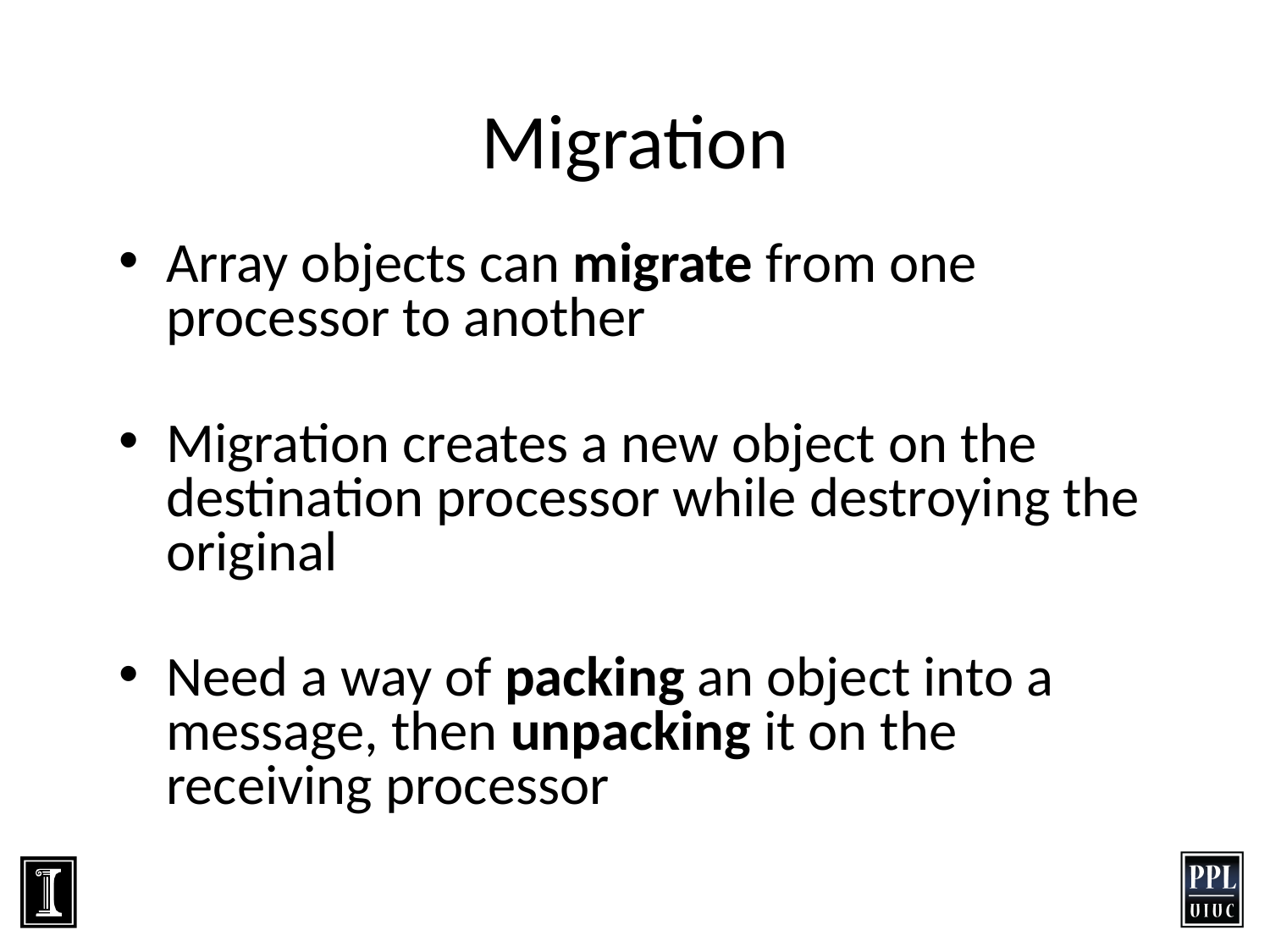

# Migration
Array objects can migrate from one processor to another

Migration creates a new object on the destination processor while destroying the original

Need a way of packing an object into a message, then unpacking it on the receiving processor